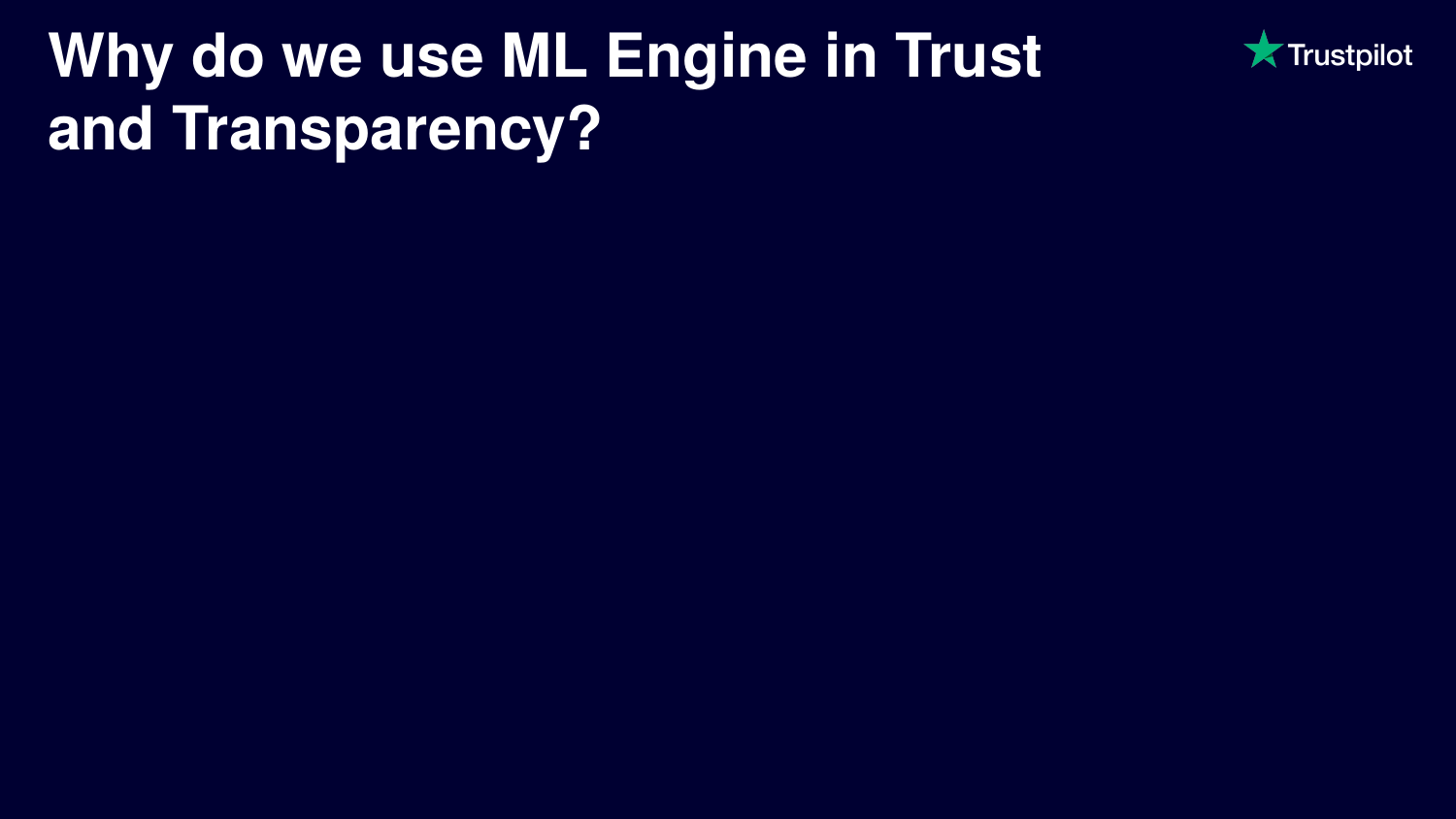

# Why do we use ML Engine in Trust and Transparency?